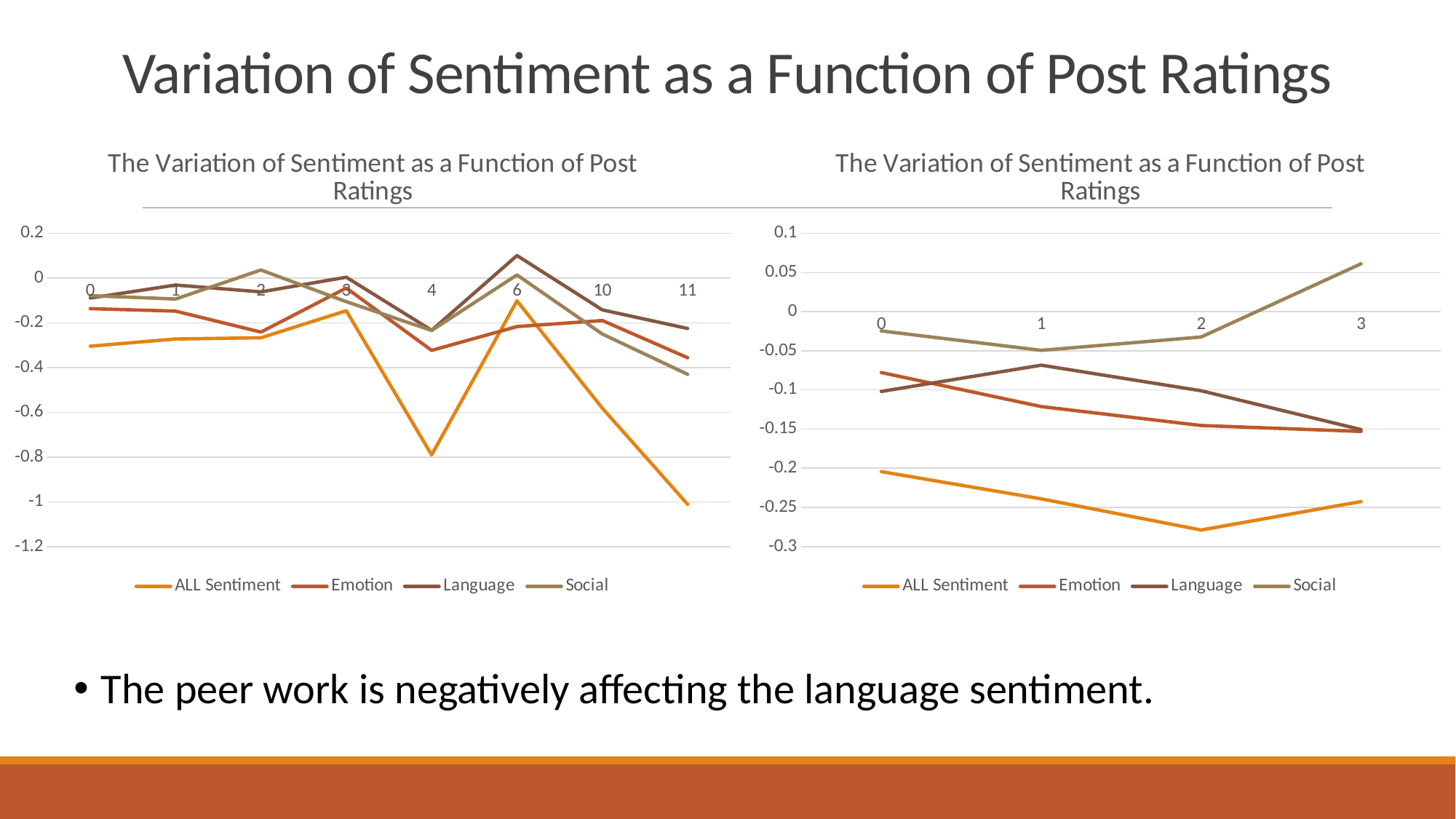

# Variation of Sentiment as a Function of Post Ratings

### Chart: The Variation of Sentiment as a Function of Post Ratings

| Category | ALL Sentiment | Emotion | Language | Social |
|---|---|---|---|---|
| 0 | -0.304265054131054 | -0.13657037037037 | -0.0892135669515669 | -0.0784811168091168 |
| 1 | -0.272114666666666 | -0.147699444444444 | -0.0310001111111111 | -0.0934151111111111 |
| 2 | -0.266619375 | -0.241279583333333 | -0.0615857916666666 | 0.0362459999999999 |
| 3 | -0.145885916666666 | -0.0443669166666666 | 0.00390391666666667 | -0.105422916666666 |
| 4 | -0.790427 | -0.323055333333333 | -0.233399666666666 | -0.233972 |
| 6 | -0.101677 | -0.216587333333333 | 0.100809666666666 | 0.0141006666666666 |
| 10 | -0.581458666666666 | -0.189513333333333 | -0.142135666666666 | -0.249809666666666 |
| 11 | -1.01130033333333 | -0.355870333333333 | -0.225253 | -0.430177 |

### Chart: The Variation of Sentiment as a Function of Post Ratings

| Category | ALL Sentiment | Emotion | Language | Social |
|---|---|---|---|---|
| 0 | -0.204284868285504 | -0.07775804267844 | -0.101946644591611 | -0.0245801810154525 |
| 1 | -0.239033882352941 | -0.121260437908496 | -0.0684046601307189 | -0.0493687843137254 |
| 2 | -0.2788375 | -0.14540824074074 | -0.101051185185185 | -0.032378074074074 |
| 3 | -0.242487199999999 | -0.152976 | -0.150608666666666 | 0.0610974666666666 |
The peer work is negatively affecting the language sentiment.